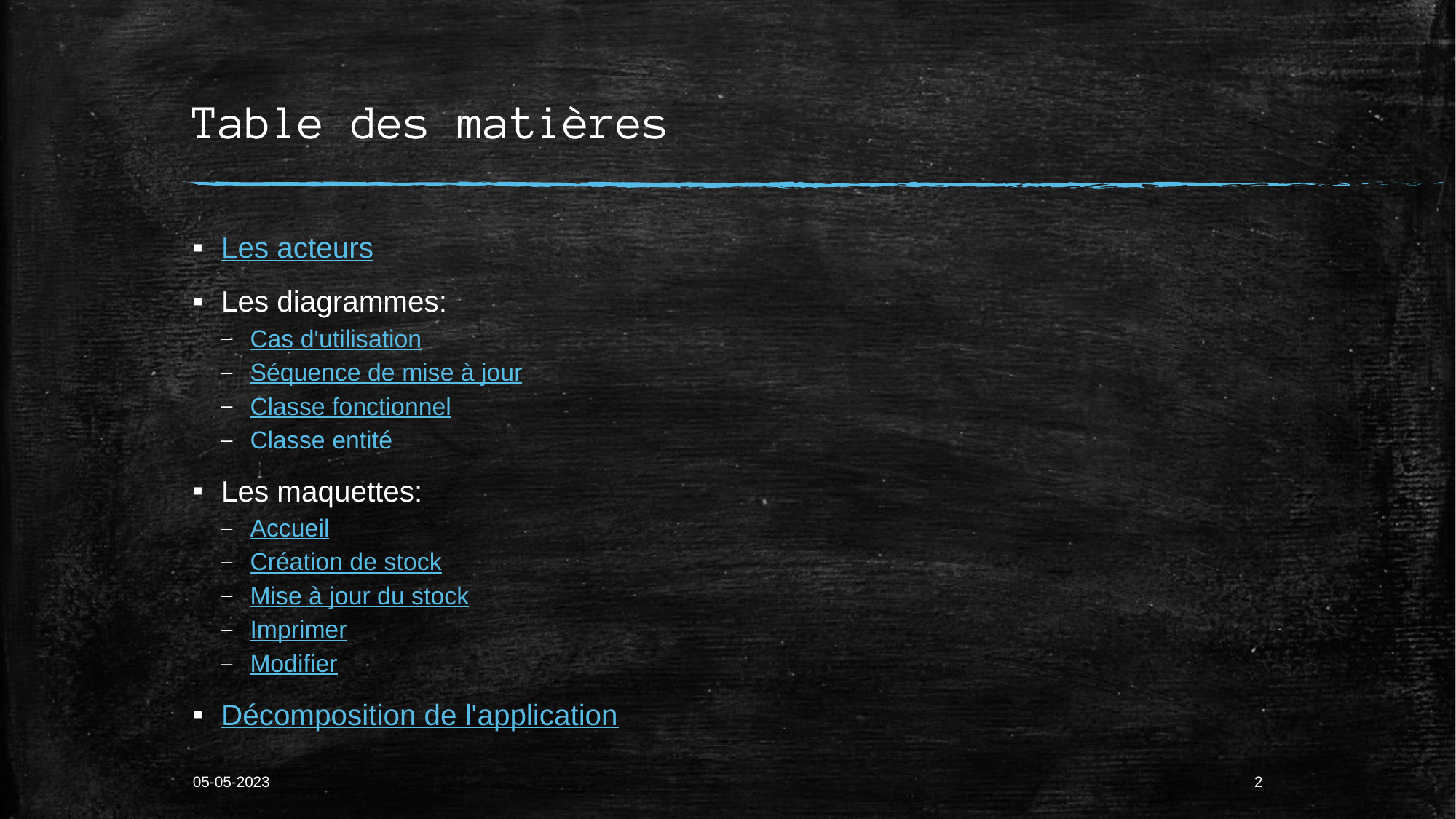

# Table des matières
Les acteurs
Les diagrammes:
Cas d'utilisation
Séquence de mise à jour
Classe fonctionnel
Classe entité
Les maquettes:
Accueil
Création de stock
Mise à jour du stock
Imprimer
Modifier
Décomposition de l'application
05-05-2023
2